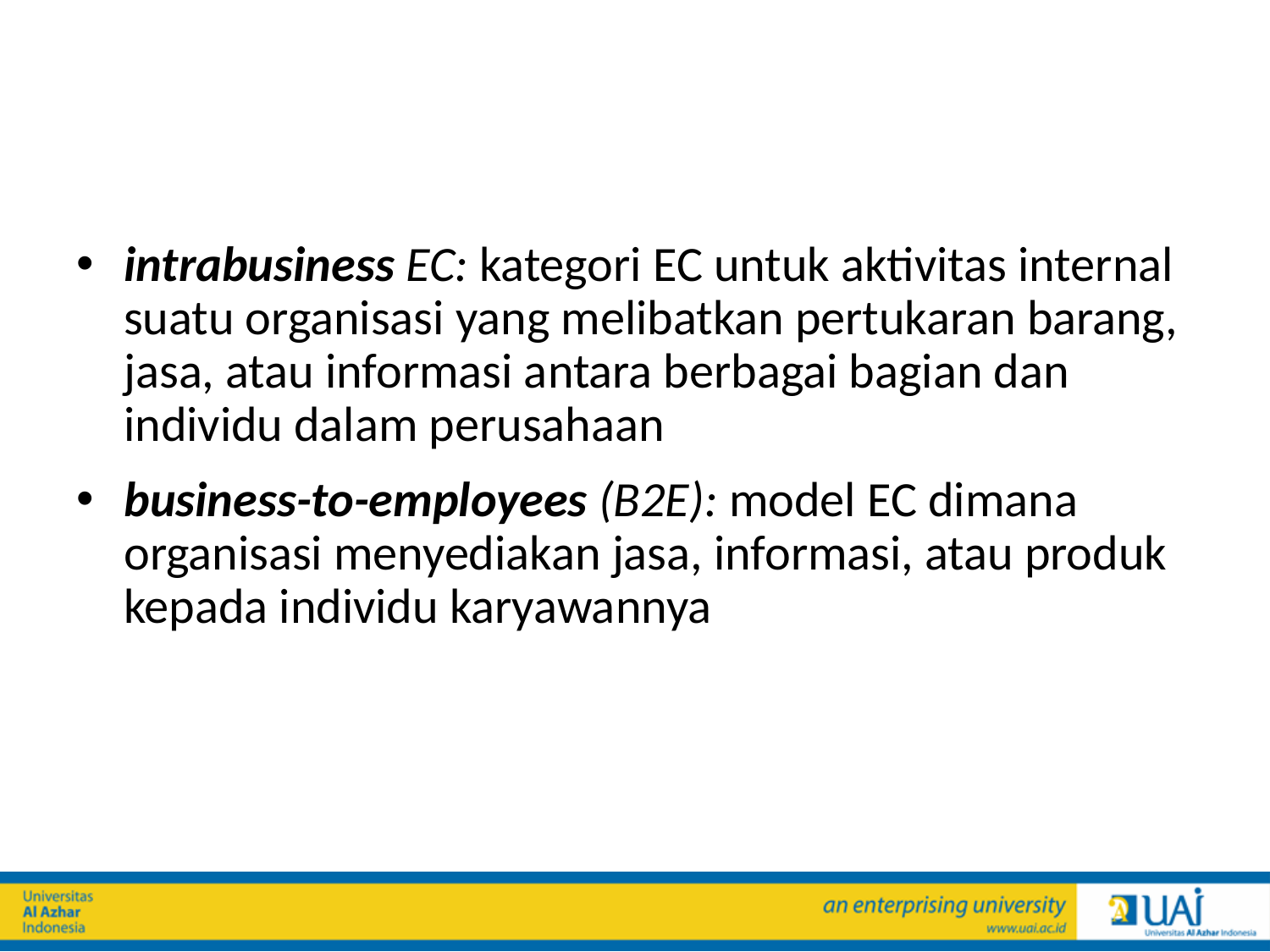

#
intrabusiness EC: kategori EC untuk aktivitas internal suatu organisasi yang melibatkan pertukaran barang, jasa, atau informasi antara berbagai bagian dan individu dalam perusahaan
business-to-employees (B2E): model EC dimana organisasi menyediakan jasa, informasi, atau produk kepada individu karyawannya